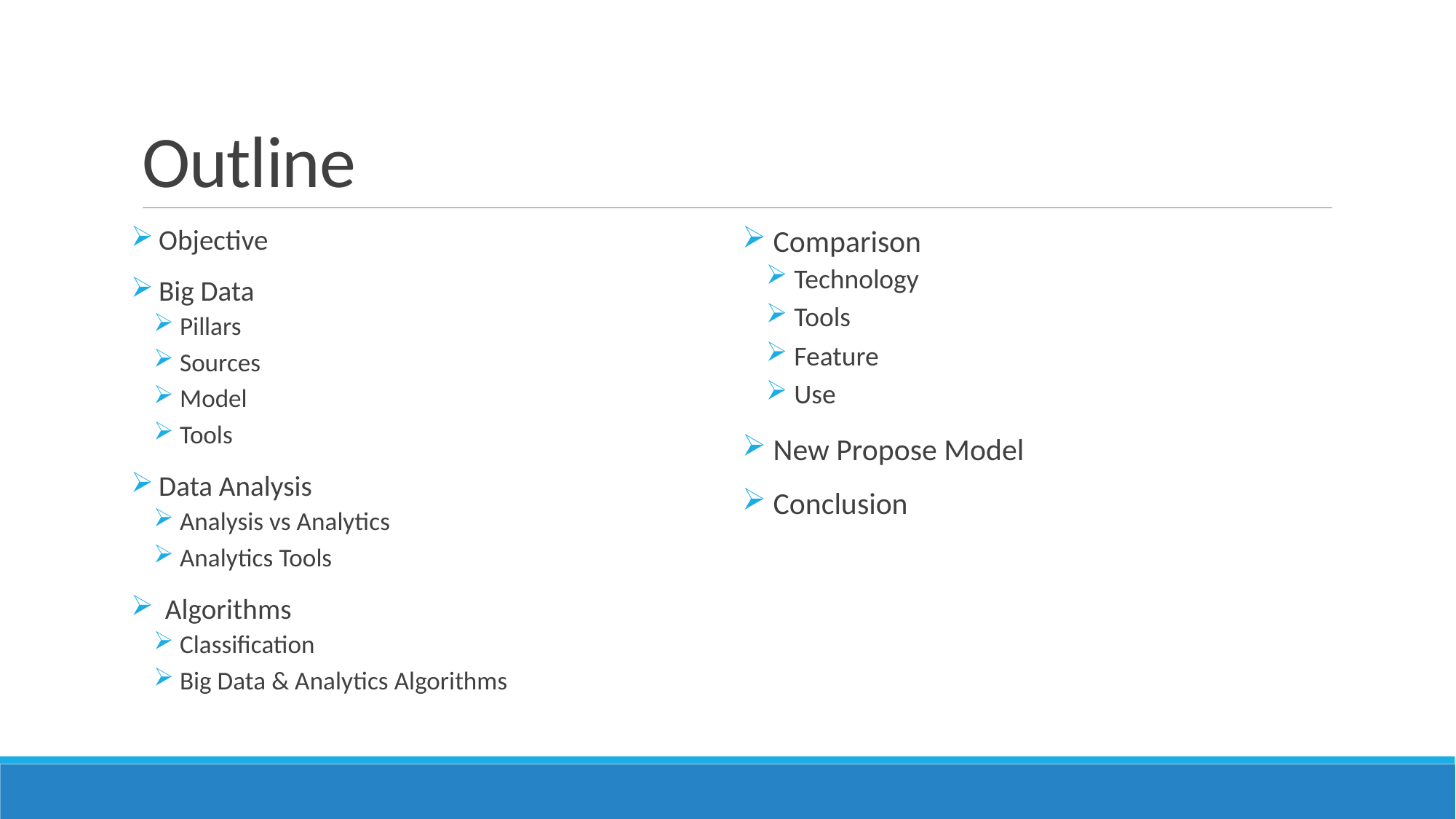

# Outline
 Objective
 Big Data
 Pillars
 Sources
 Model
 Tools
 Data Analysis
 Analysis vs Analytics
 Analytics Tools
  Algorithms
 Classification
 Big Data & Analytics Algorithms

 Comparison
 Technology
 Tools
 Feature
 Use
 New Propose Model
 Conclusion